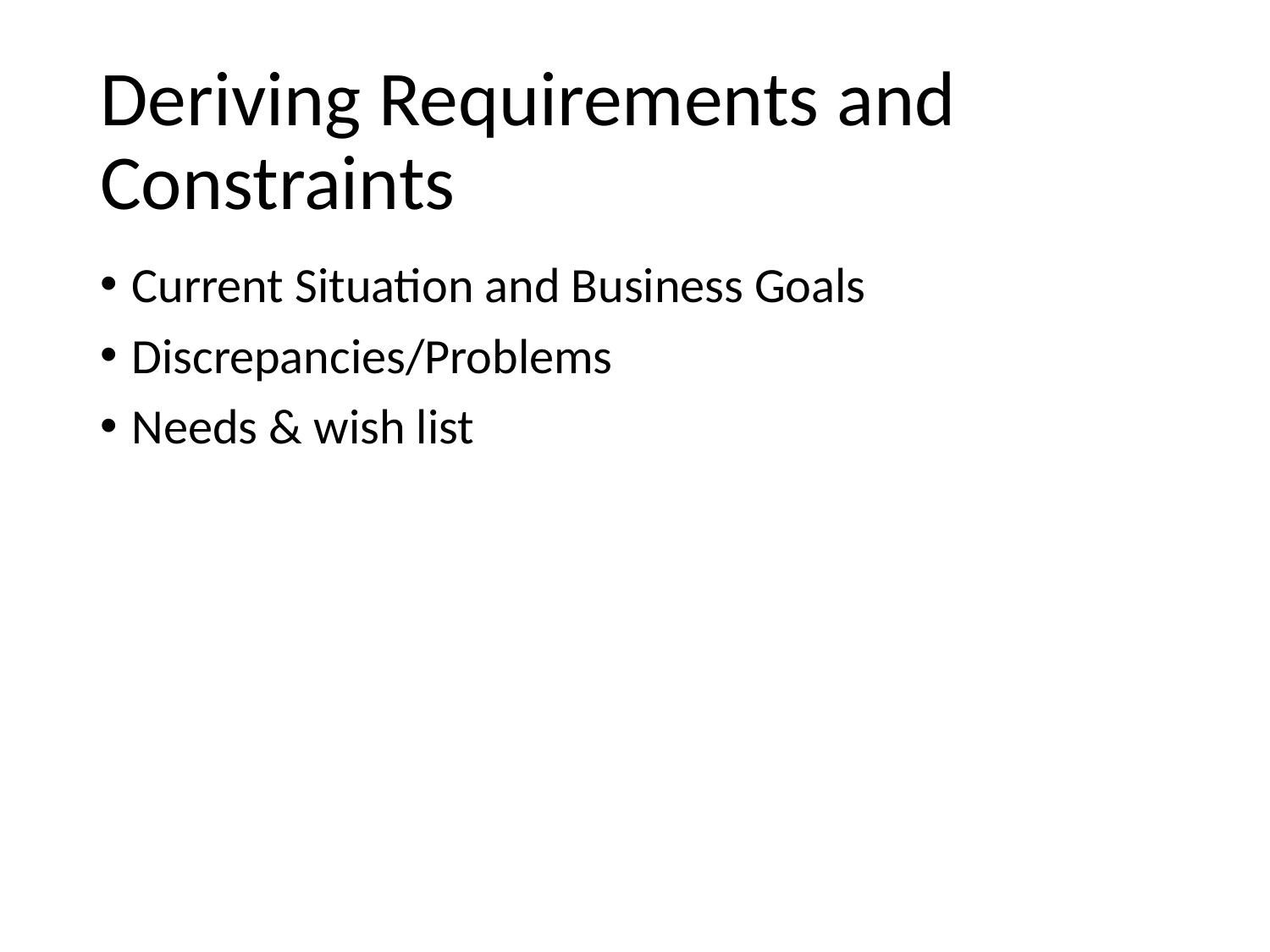

# Deriving Requirements and Constraints
Current Situation and Business Goals
Discrepancies/Problems
Needs & wish list